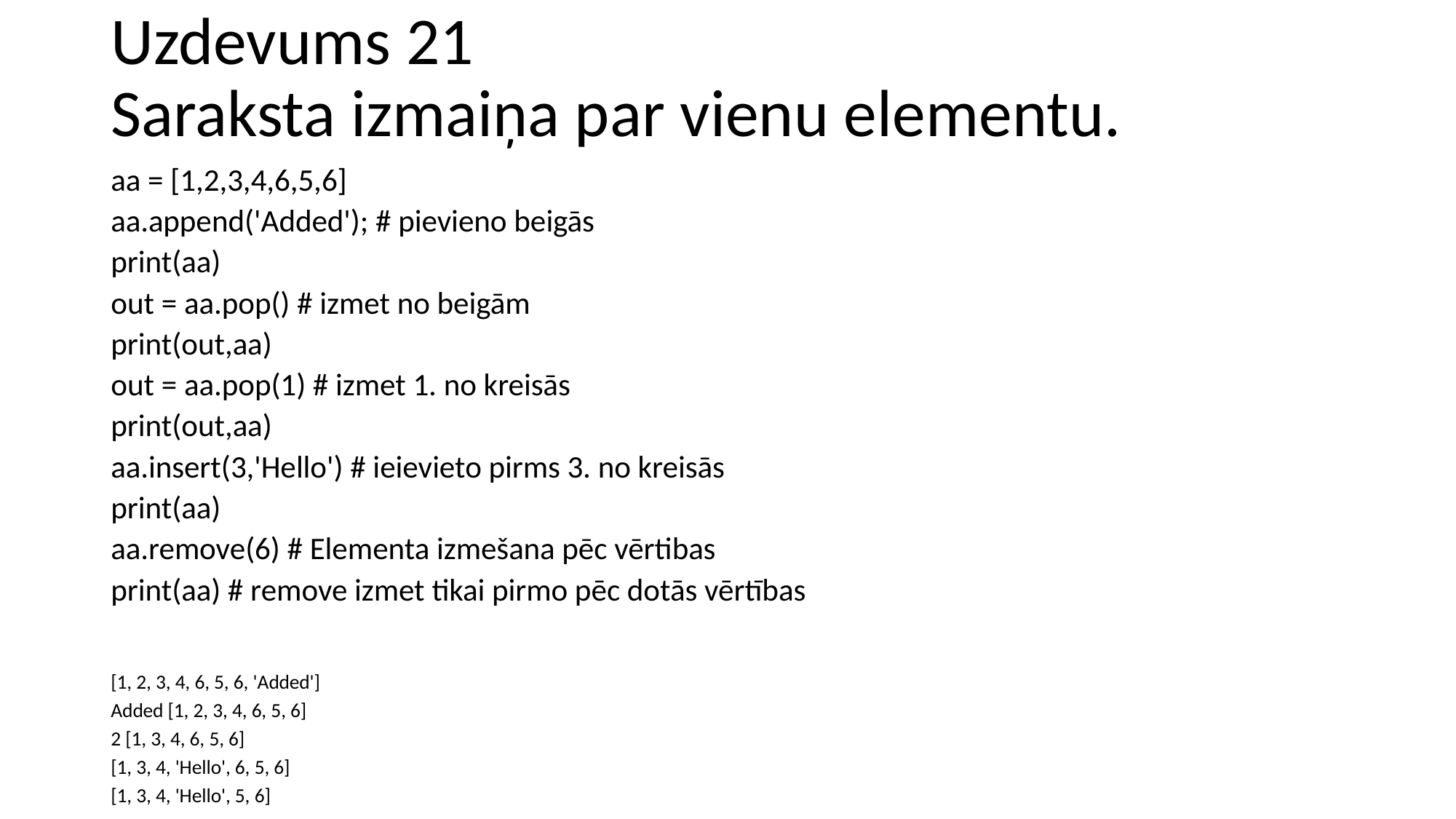

# Uzdevums 21 Saraksta izmaiņa par vienu elementu.
aa = [1,2,3,4,6,5,6]
aa.append('Added'); # pievieno beigās
print(aa)
out = aa.pop() # izmet no beigām
print(out,aa)
out = aa.pop(1) # izmet 1. no kreisās
print(out,aa)
aa.insert(3,'Hello') # ieievieto pirms 3. no kreisās
print(aa)
aa.remove(6) # Elementa izmešana pēc vērtibas
print(aa) # remove izmet tikai pirmo pēc dotās vērtības

[1, 2, 3, 4, 6, 5, 6, 'Added']
Added [1, 2, 3, 4, 6, 5, 6]
2 [1, 3, 4, 6, 5, 6]
[1, 3, 4, 'Hello', 6, 5, 6]
[1, 3, 4, 'Hello', 5, 6]